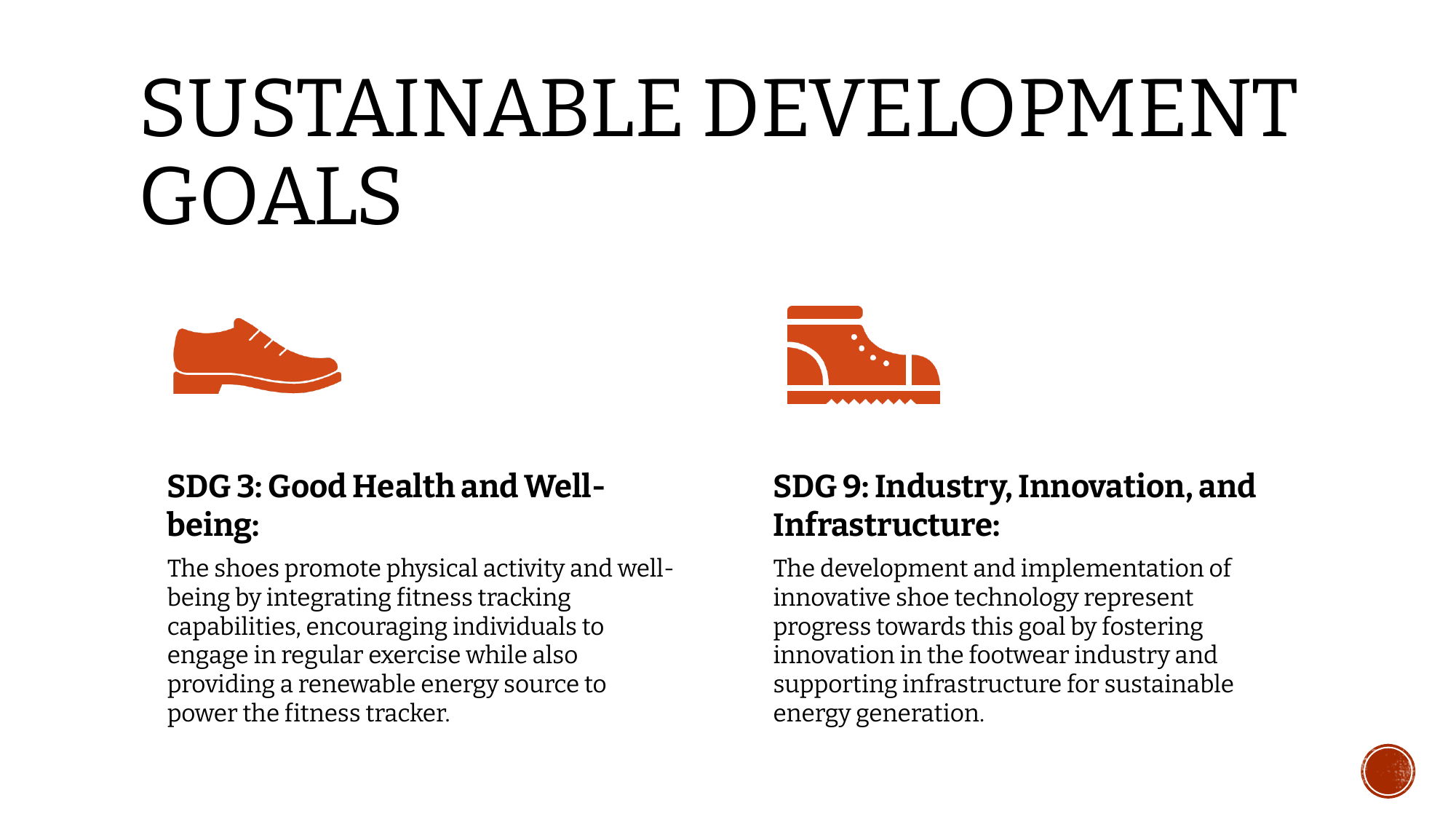

# Sustainable development goals
SDG 3: Good Health and Well-being:
The shoes promote physical activity and well-being by integrating fitness tracking capabilities, encouraging individuals to engage in regular exercise while also providing a renewable energy source to power the fitness tracker.
SDG 9: Industry, Innovation, and Infrastructure:
The development and implementation of innovative shoe technology represent progress towards this goal by fostering innovation in the footwear industry and supporting infrastructure for sustainable energy generation.